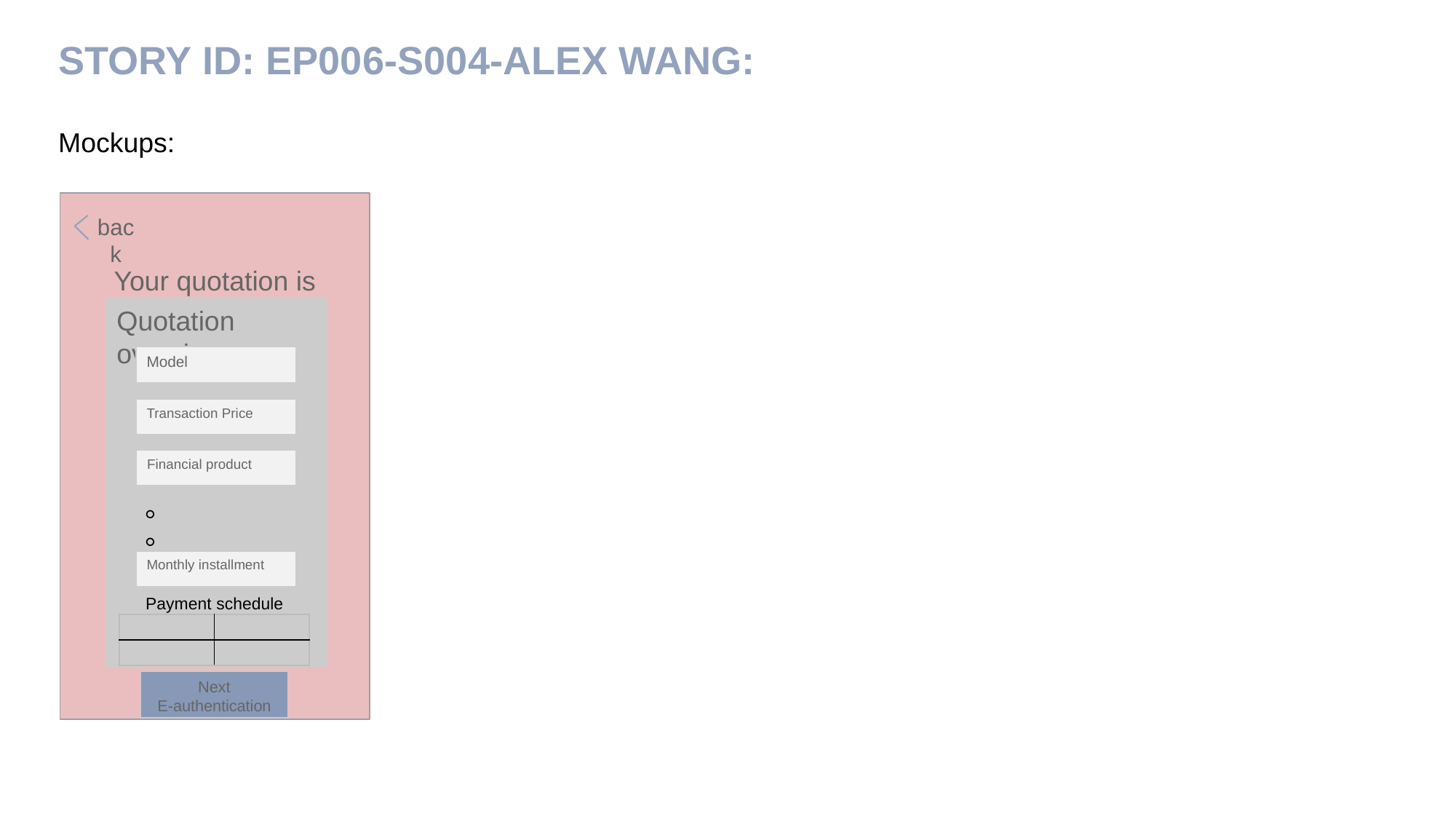

# Story ID: EP006-S004-Alex Wang:
Mockups:

Your quotation is confirmed

back
Quotation overview
Model
Transaction Price
Financial product
。。
Monthly installment
Payment schedule
|  |  |
| --- | --- |
|  |  |
Next
E-authentication